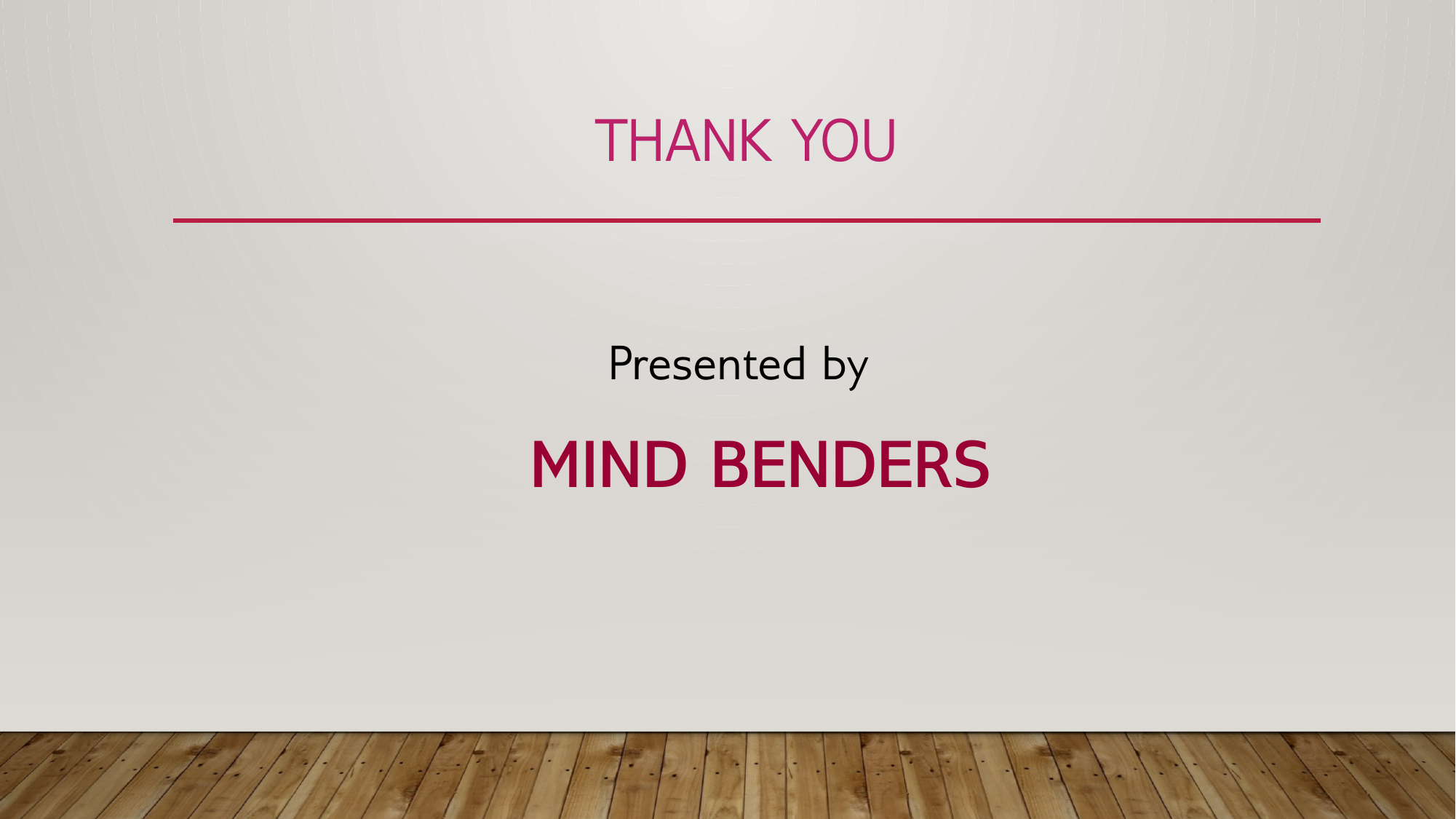

# Thank you

Presented by
  MIND BENDERS